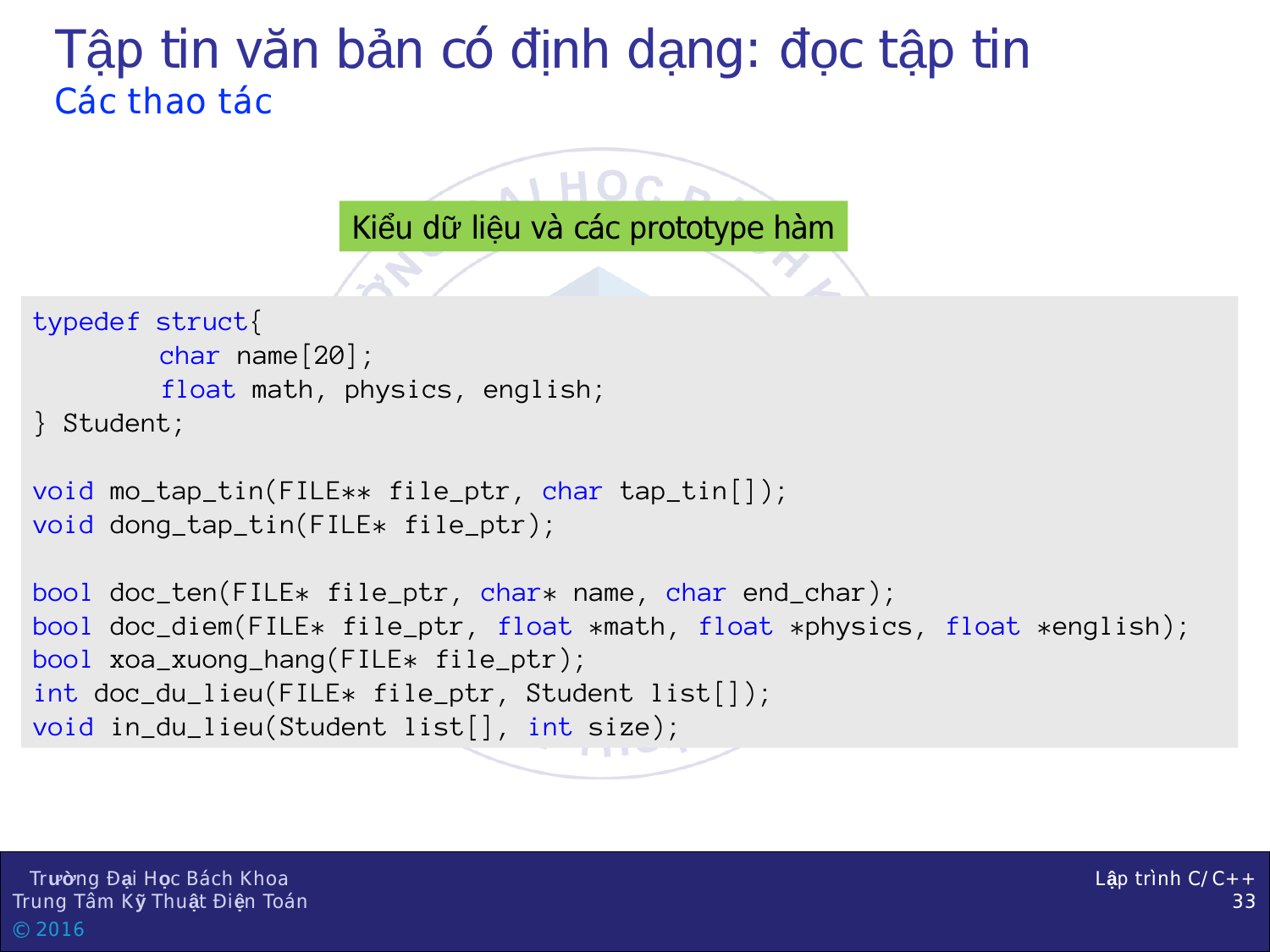

# Tập tin văn bản có định dạng: đọc tập tin Các thao tác
Kiểu dữ liệu và các prototype hàm
typedef struct{
	char name[20];
	float math, physics, english;
} Student;

void mo_tap_tin(FILE** file_ptr, char tap_tin[]);
void dong_tap_tin(FILE* file_ptr);

bool doc_ten(FILE* file_ptr, char* name, char end_char);
bool doc_diem(FILE* file_ptr, float *math, float *physics, float *english);
bool xoa_xuong_hang(FILE* file_ptr);
int doc_du_lieu(FILE* file_ptr, Student list[]);
void in_du_lieu(Student list[], int size);